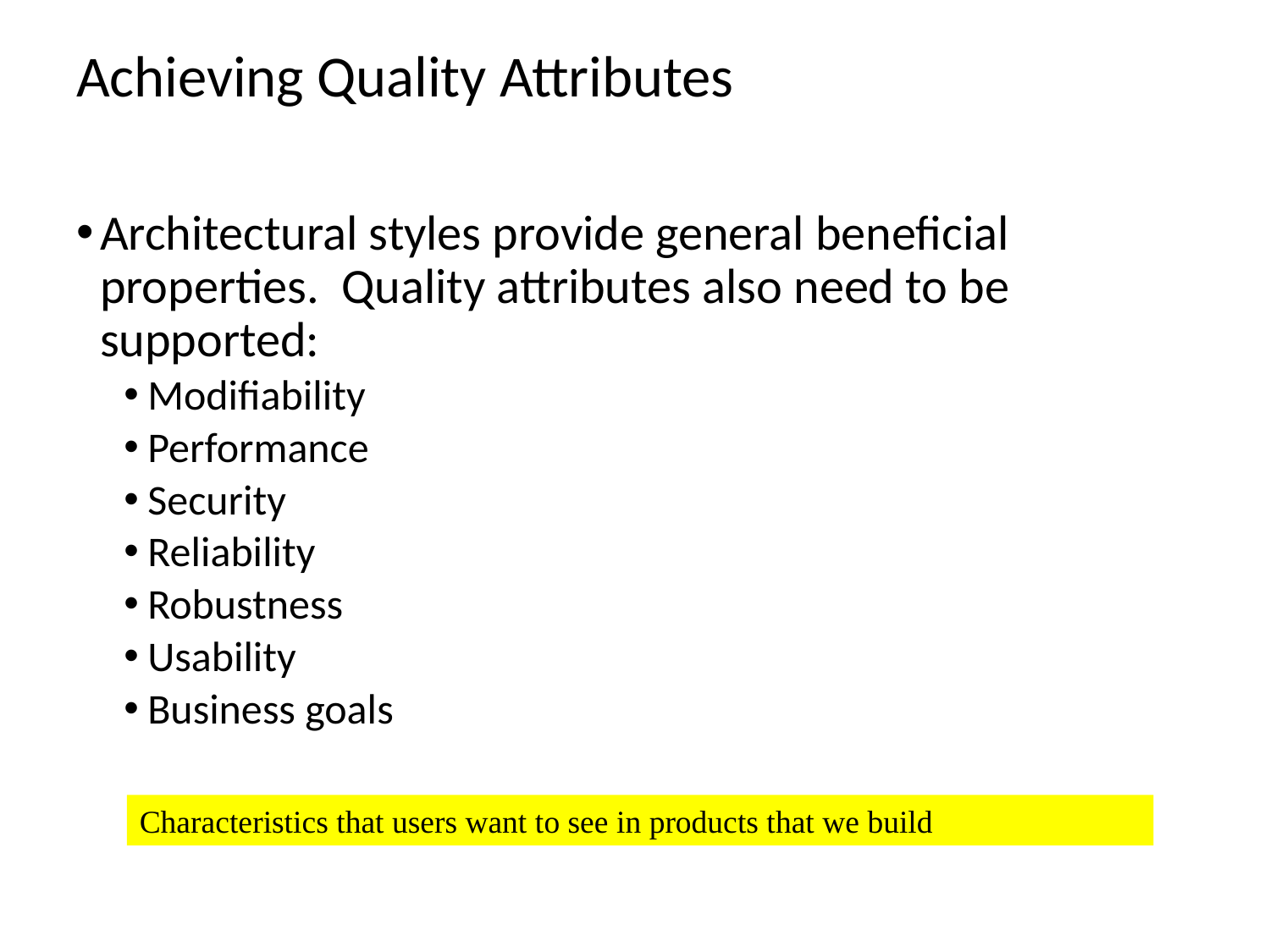

# Achieving Quality Attributes
Architectural styles provide general beneficial properties.  Quality attributes also need to be supported:
Modifiability
Performance
Security
Reliability
Robustness
Usability
Business goals
Characteristics that users want to see in products that we build